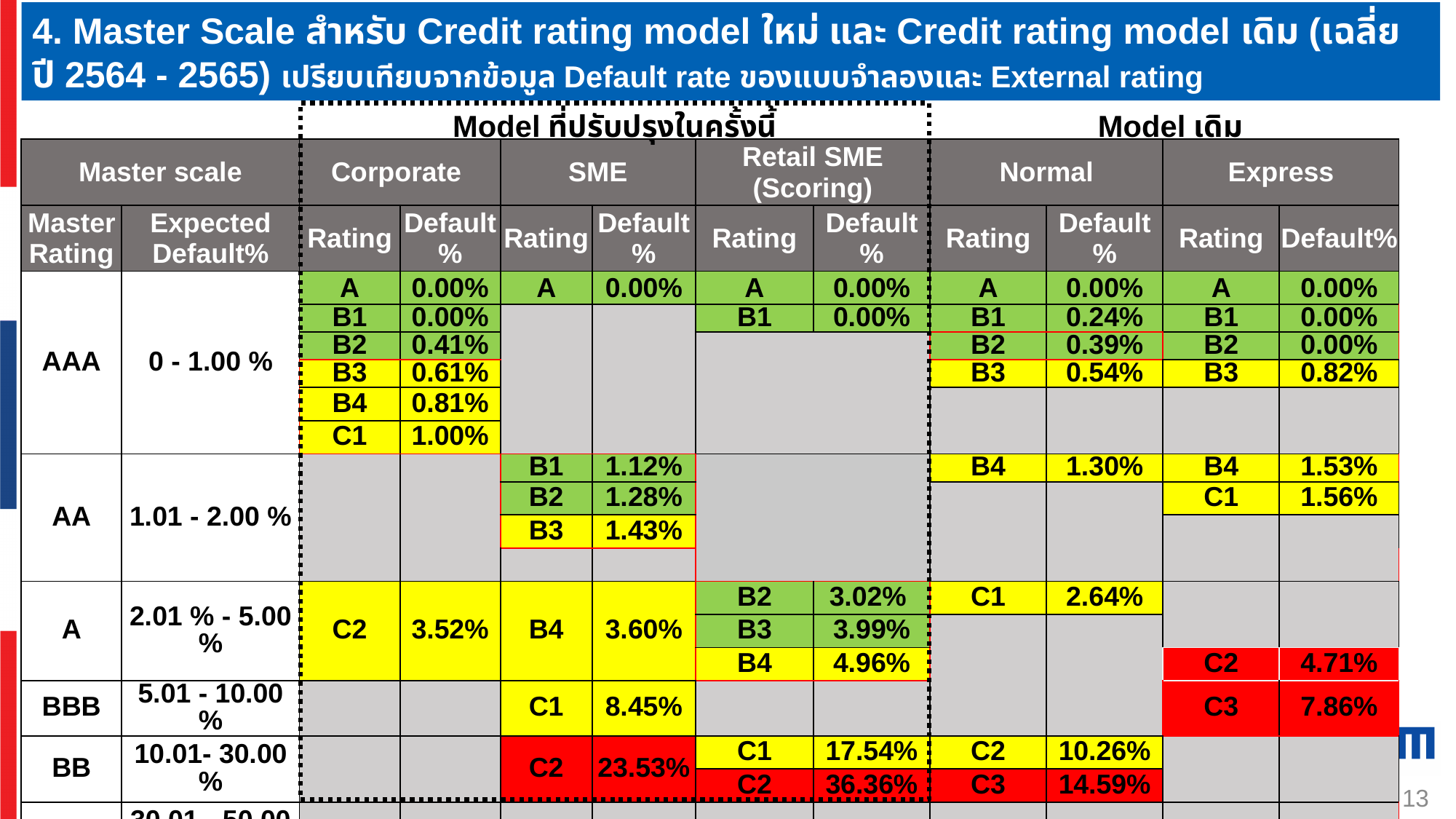

4. Master Scale สำหรับ Credit rating model ใหม่ และ Credit rating model เดิม (เฉลี่ย ปี 2564 - 2565) เปรียบเทียบจากข้อมูล Default rate ของแบบจำลองและ External rating
Model ที่ปรับปรุงในครั้งนี้
Model เดิม

| Master scale |  | Corporate |  | SME |  | Retail SME (Scoring) |  | Normal |  | Express |  |
| --- | --- | --- | --- | --- | --- | --- | --- | --- | --- | --- | --- |
| Master Rating | Expected Default% | Rating | Default% | Rating | Default% | Rating | Default% | Rating | Default% | Rating | Default% |
| AAA | 0 - 1.00 % | A | 0.00% | A | 0.00% | A | 0.00% | A | 0.00% | A | 0.00% |
|  |  | B1 | 0.00% |  |  | B1 | 0.00% | B1 | 0.24% | B1 | 0.00% |
|  |  | B2 | 0.41% |  |  |  |  | B2 | 0.39% | B2 | 0.00% |
|  |  | B3 | 0.61% |  |  | B1 |  | B3 | 0.54% | B3 | 0.82% |
|  |  | B4 | 0.81% |  |  | B1 |  |  |  |  |  |
|  |  | C1 | 1.00% |  |  | B1 |  |  |  |  |  |
| AA | 1.01 - 2.00 % |  |  | B1 | 1.12% |  |  | B4 | 1.30% | B4 | 1.53% |
|  |  |  |  | B2 | 1.28% |  |  |  |  | C1 | 1.56% |
|  |  |  |  | B3 | 1.43% | B1 |  |  |  |  |  |
|  |  |  |  |  |  | B1 |  |  |  |  |  |
| A | 2.01 % - 5.00 % | C2 | 3.52% | B4 | 3.60% | B2 | 3.02% | C1 | 2.64% |  |  |
|  |  |  |  |  |  | B3 | 3.99% |  |  |  |  |
|  |  |  |  |  |  | B4 | 4.96% |  |  | C2 | 4.71% |
| BBB | 5.01 - 10.00 % |  |  | C1 | 8.45% |  |  |  |  | C3 | 7.86% |
| BB | 10.01- 30.00 % |  |  | C2 | 23.53% | C1 | 17.54% | C2 | 10.26% |  |  |
|  |  |  |  |  |  | C2 | 36.36% | C3 | 14.59% |  |  |
| B | 30.01 - 50.00 % |  |  |  |  |  |  |  |  |  |  |
| B | 30.01 - 50.00 % | C3 | 30.91% | C3 | 25.00% |  |  |  |  |  |  |
| C | 50.01 - 100.00% |  |  |  |  | C3 | 100% |  |  |  |  |
13